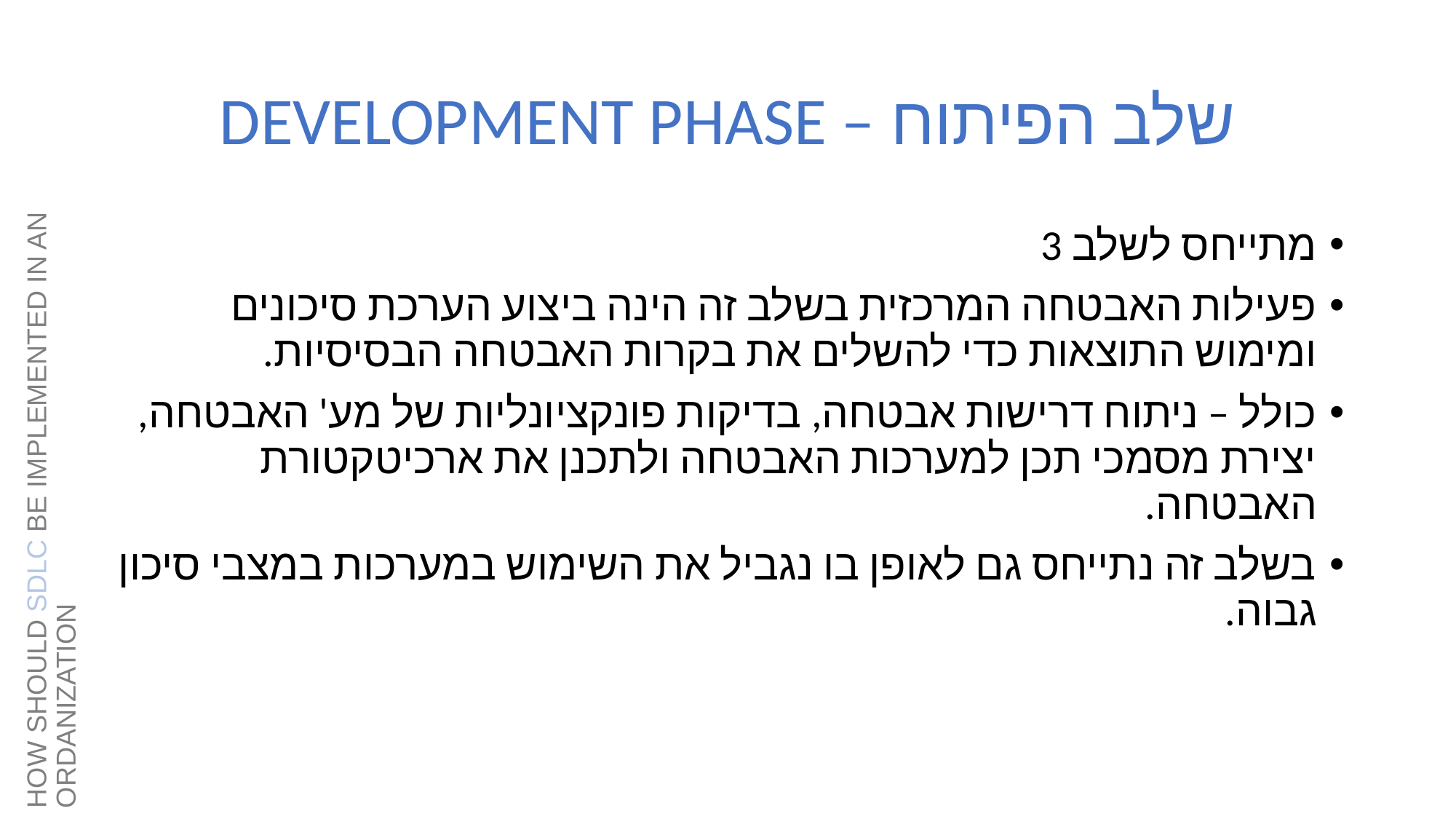

# DEVELOPMENT PHASE – שלב הפיתוח
מתייחס לשלב 3
פעילות האבטחה המרכזית בשלב זה הינה ביצוע הערכת סיכונים ומימוש התוצאות כדי להשלים את בקרות האבטחה הבסיסיות.
כולל – ניתוח דרישות אבטחה, בדיקות פונקציונליות של מע' האבטחה, יצירת מסמכי תכן למערכות האבטחה ולתכנן את ארכיטקטורת האבטחה.
בשלב זה נתייחס גם לאופן בו נגביל את השימוש במערכות במצבי סיכון גבוה.

HOW SHOULD SDLC BE IMPLEMENTED IN AN ORDANIZATION